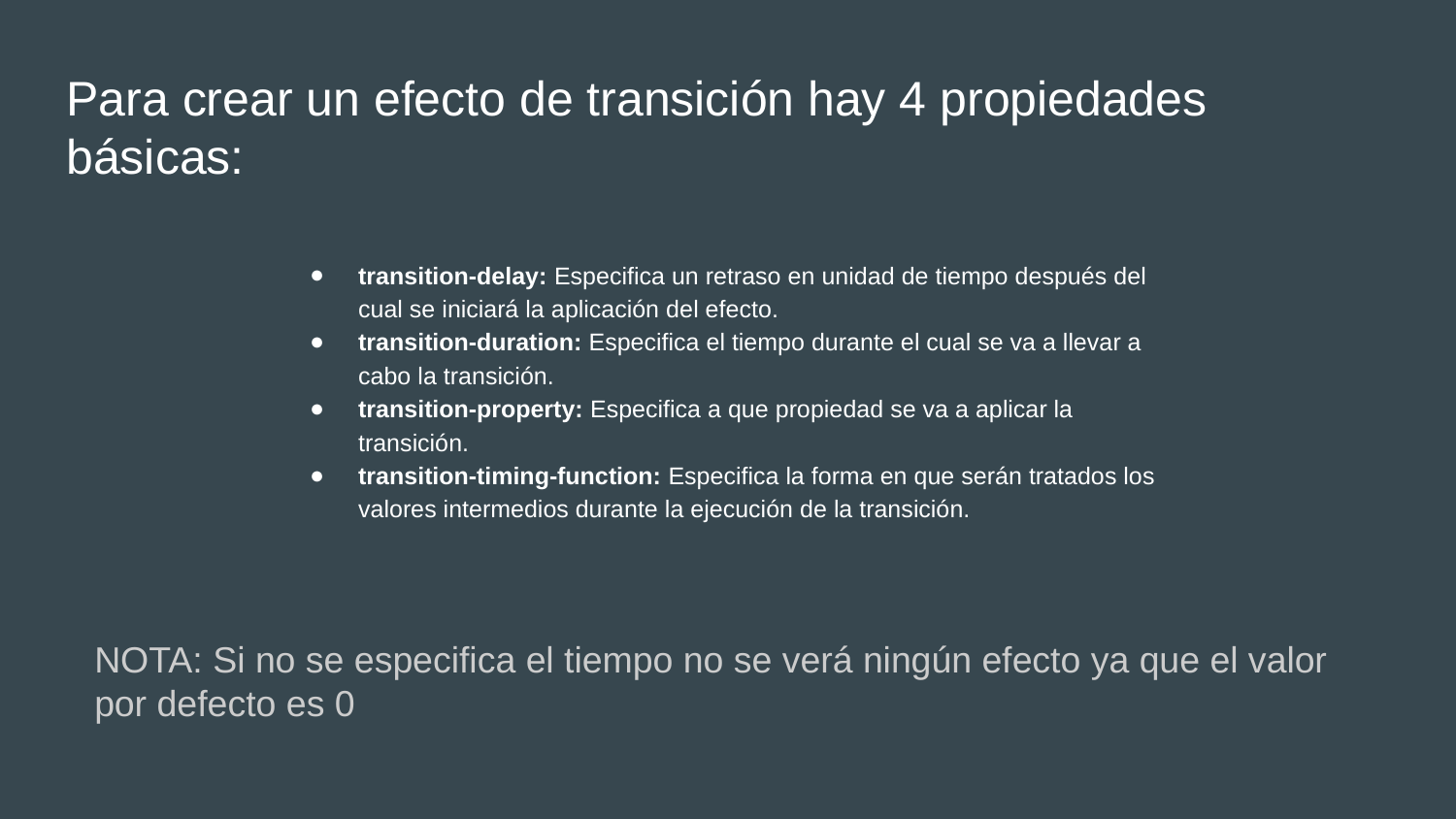

Para crear un efecto de transición hay 4 propiedades básicas:
transition-delay: Especifica un retraso en unidad de tiempo después del cual se iniciará la aplicación del efecto.
transition-duration: Especifica el tiempo durante el cual se va a llevar a cabo la transición.
transition-property: Especifica a que propiedad se va a aplicar la transición.
transition-timing-function: Especifica la forma en que serán tratados los valores intermedios durante la ejecución de la transición.

NOTA: Si no se especifica el tiempo no se verá ningún efecto ya que el valor por defecto es 0